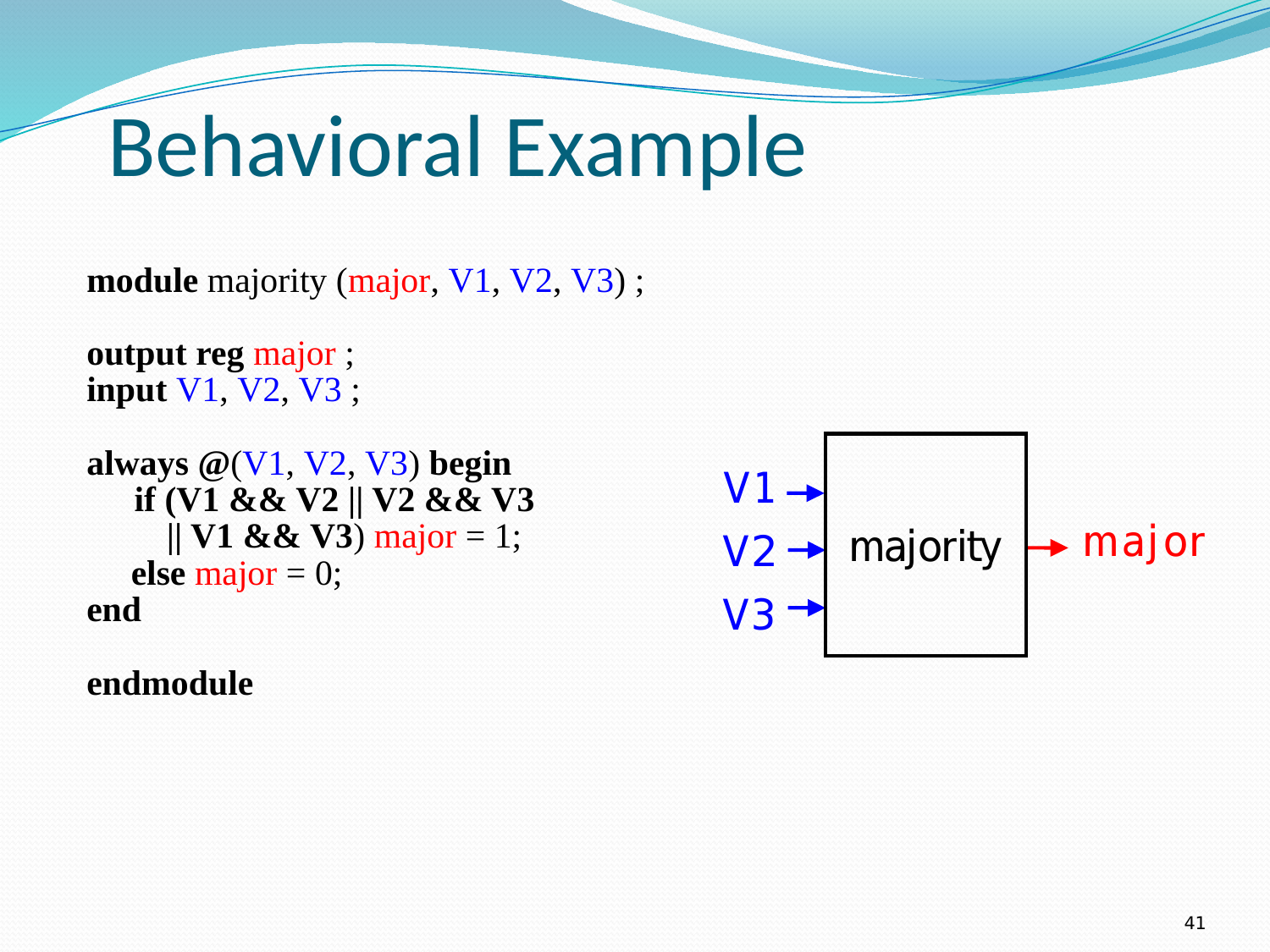

# Behavioral Example
module majority (major, V1, V2, V3) ;

output reg major ;
input V1, V2, V3 ;

always @(V1, V2, V3) begin
	if (V1 && V2 || V2 && V3
         || V1 && V3) major = 1;
     else major = 0;
end

endmodule
majority
V1

major
V2

V3

41